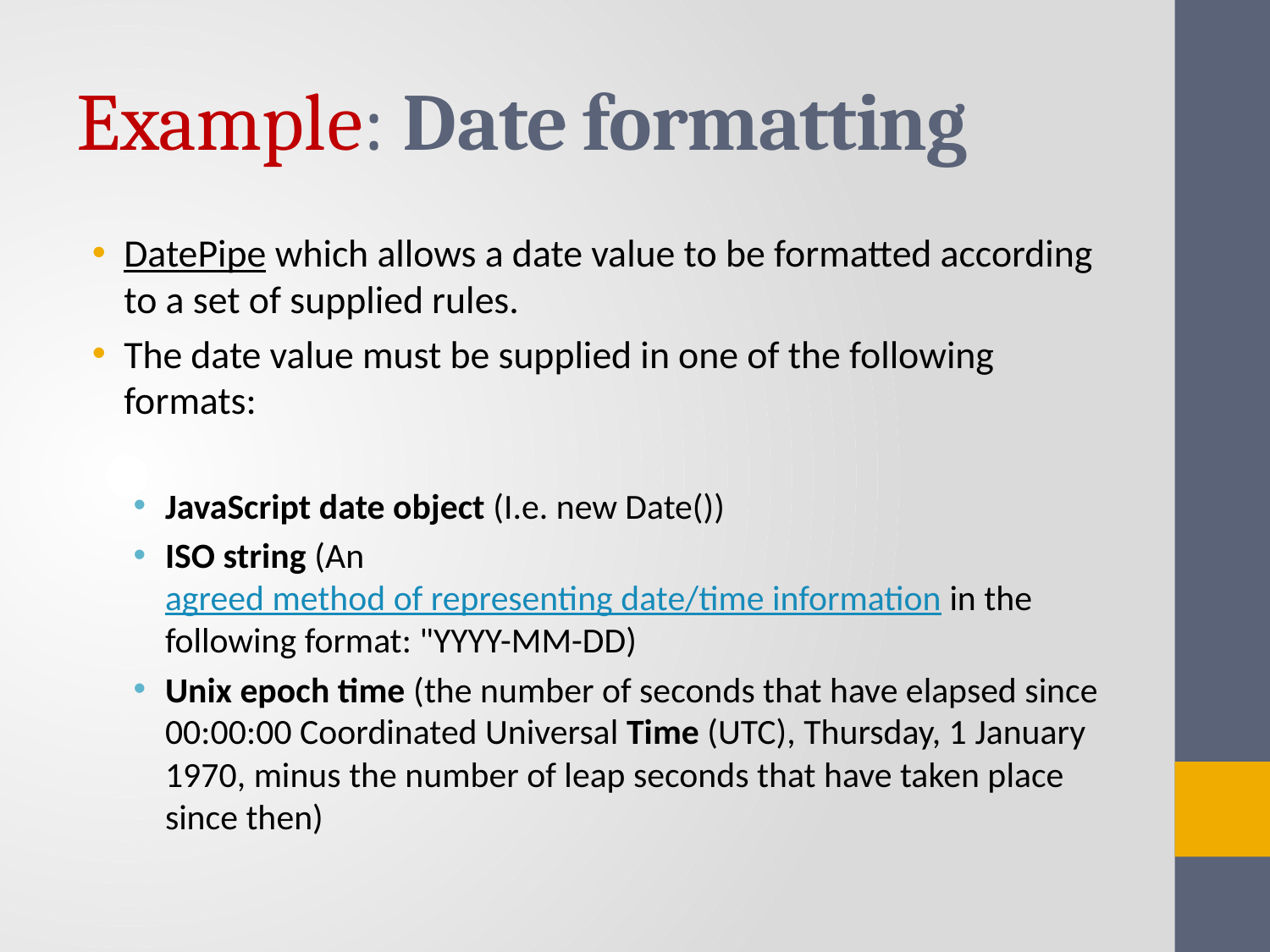

# Example: Date formatting
DatePipe which allows a date value to be formatted according to a set of supplied rules.
The date value must be supplied in one of the following formats:

JavaScript date object (I.e. new Date())
ISO string (An agreed method of representing date/time information in the following format: "YYYY-MM-DD)
Unix epoch time (the number of seconds that have elapsed since 00:00:00 Coordinated Universal Time (UTC), Thursday, 1 January 1970, minus the number of leap seconds that have taken place since then)